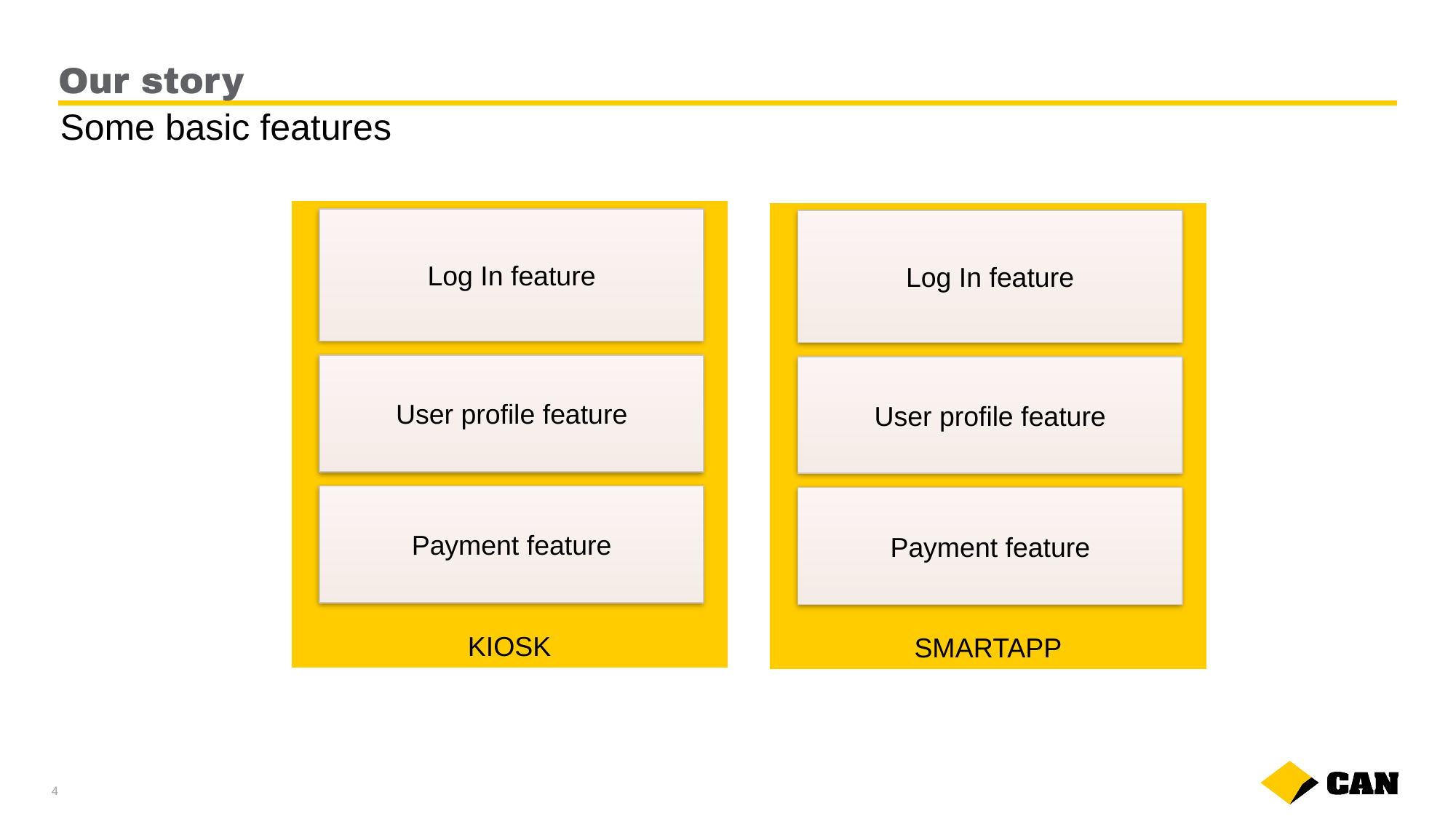

# Our story
Some basic features

KIOSK

SMARTAPP
Log In feature
Log In feature
User profile feature
User profile feature
Payment feature
Payment feature